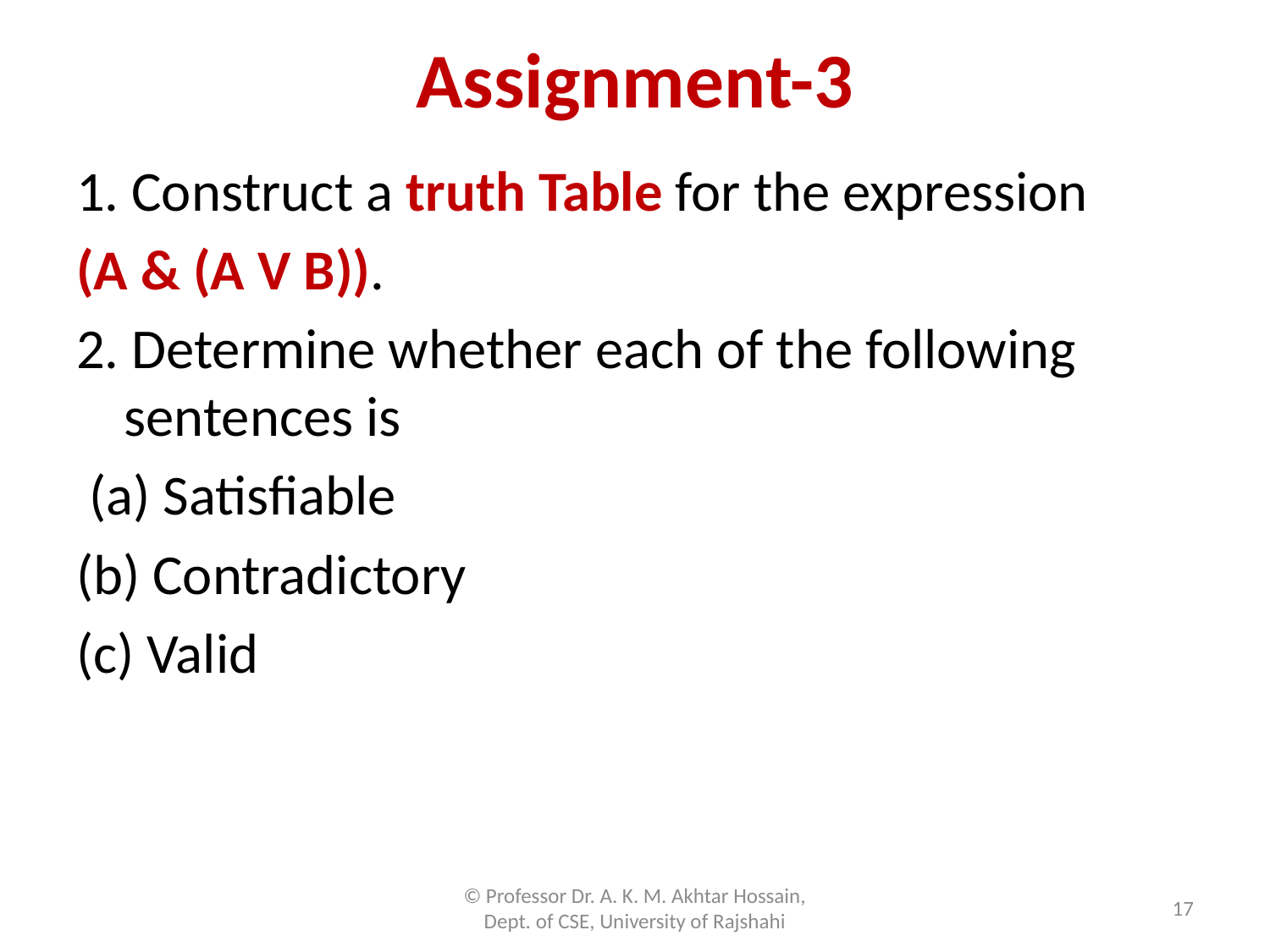

# Assignment-3
1. Construct a truth Table for the expression
(A & (A V B)).
2. Determine whether each of the following sentences is
 (a) Satisfiable
(b) Contradictory
(c) Valid

© Professor Dr. A. K. M. Akhtar Hossain, Dept. of CSE, University of Rajshahi
17